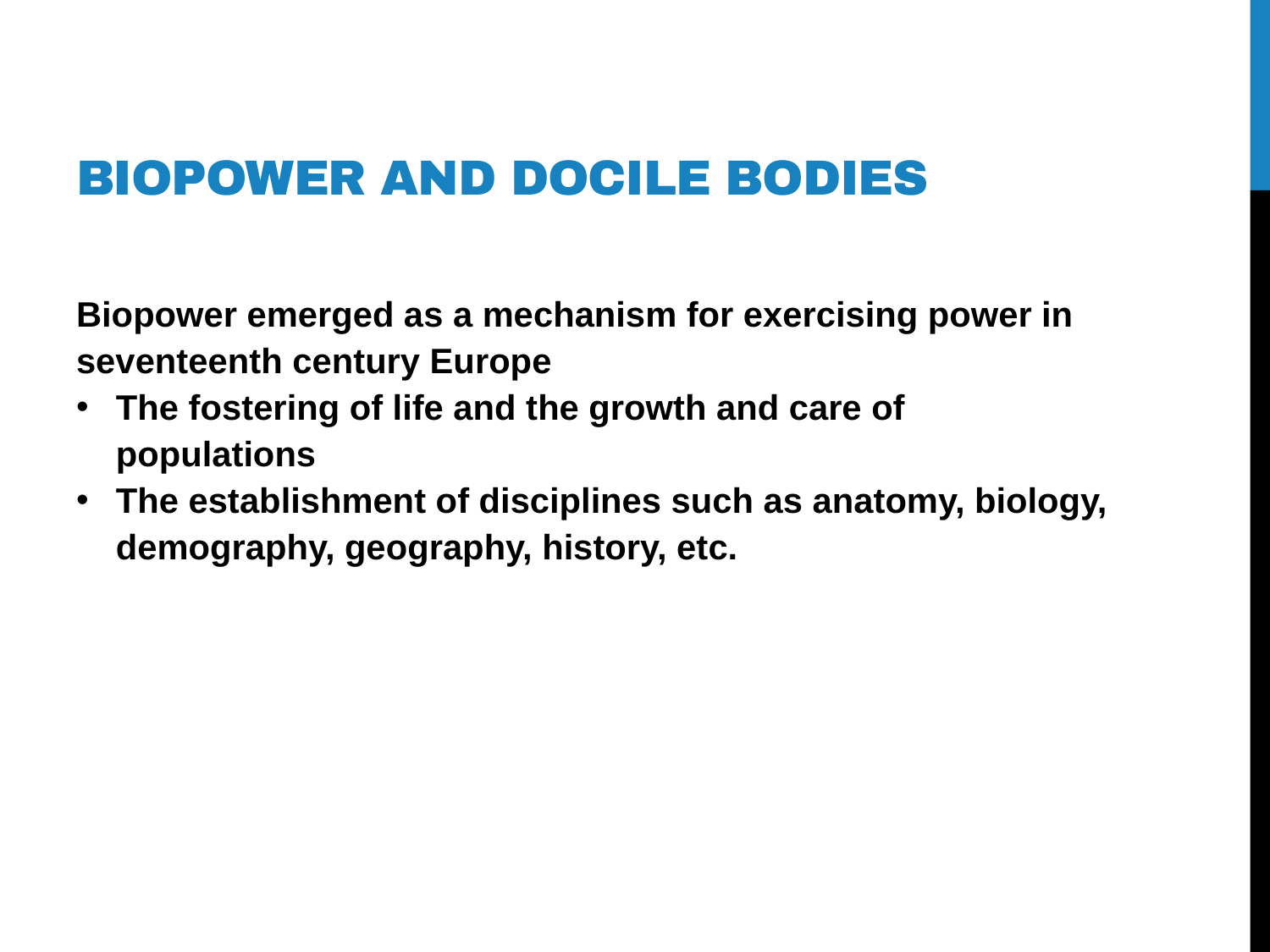

# Biopower and docile bodies

Biopower emerged as a mechanism for exercising power in seventeenth century Europe
The fostering of life and the growth and care of populations
The establishment of disciplines such as anatomy, biology, demography, geography, history, etc.